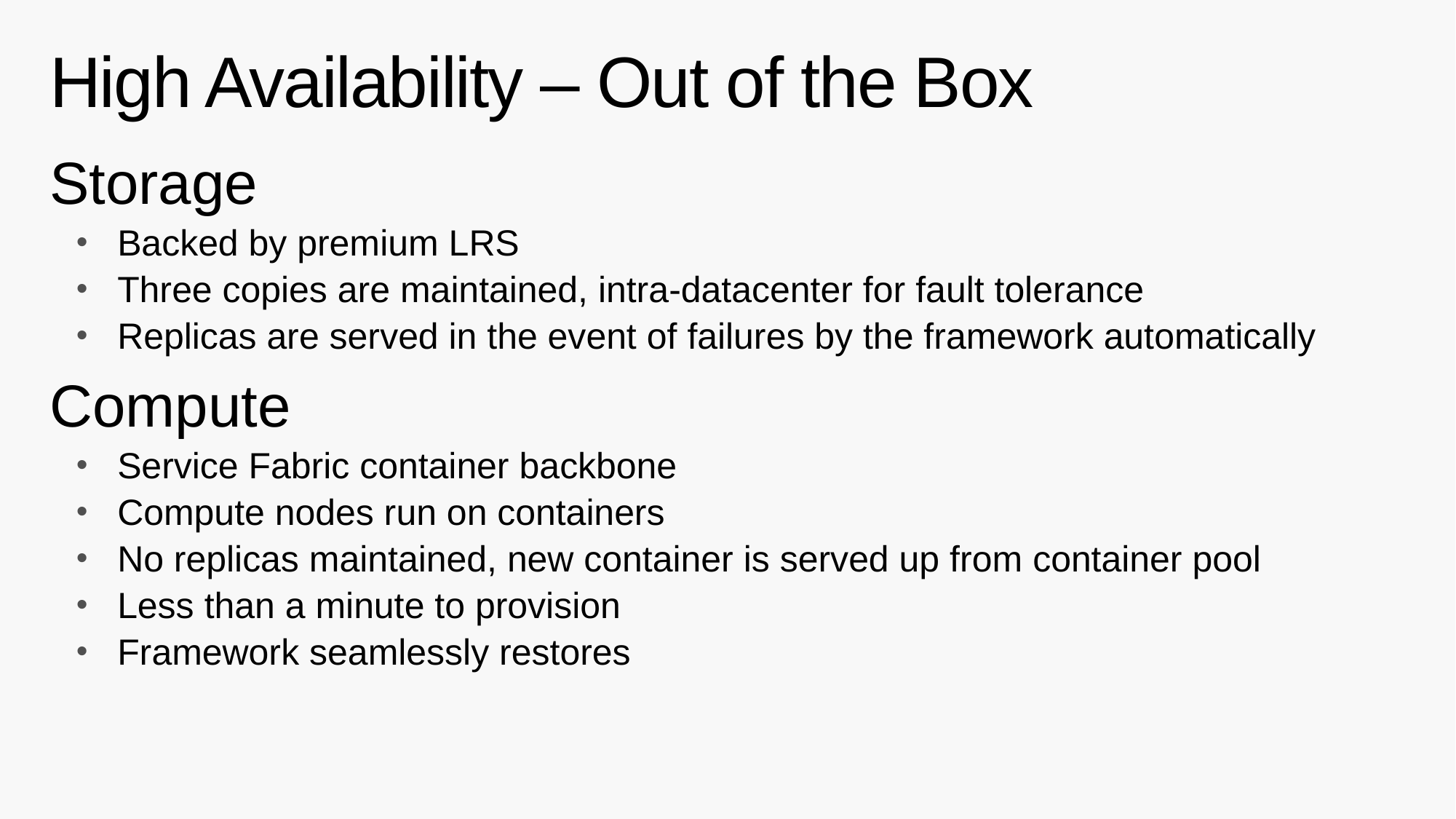

# High Availability – Out of the Box
Storage
Backed by premium LRS
Three copies are maintained, intra-datacenter for fault tolerance
Replicas are served in the event of failures by the framework automatically
Compute
Service Fabric container backbone
Compute nodes run on containers
No replicas maintained, new container is served up from container pool
Less than a minute to provision
Framework seamlessly restores